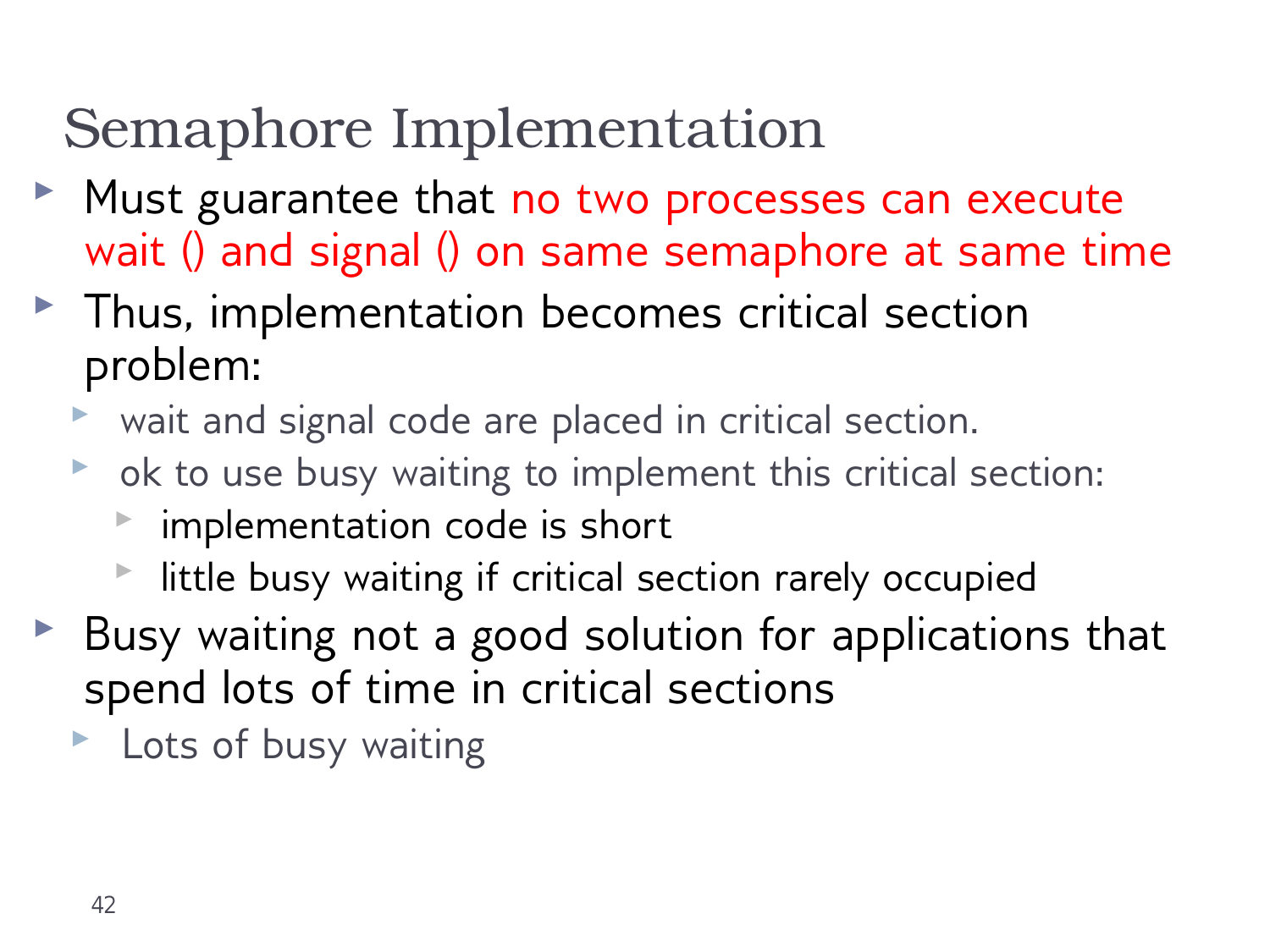

Semaphore Implementation
Must guarantee that no two processes can execute wait () and signal () on same semaphore at same time
Thus, implementation becomes critical section problem:
wait and signal code are placed in critical section.
ok to use busy waiting to implement this critical section:
implementation code is short
little busy waiting if critical section rarely occupied
Busy waiting not a good solution for applications that spend lots of time in critical sections
Lots of busy waiting

42